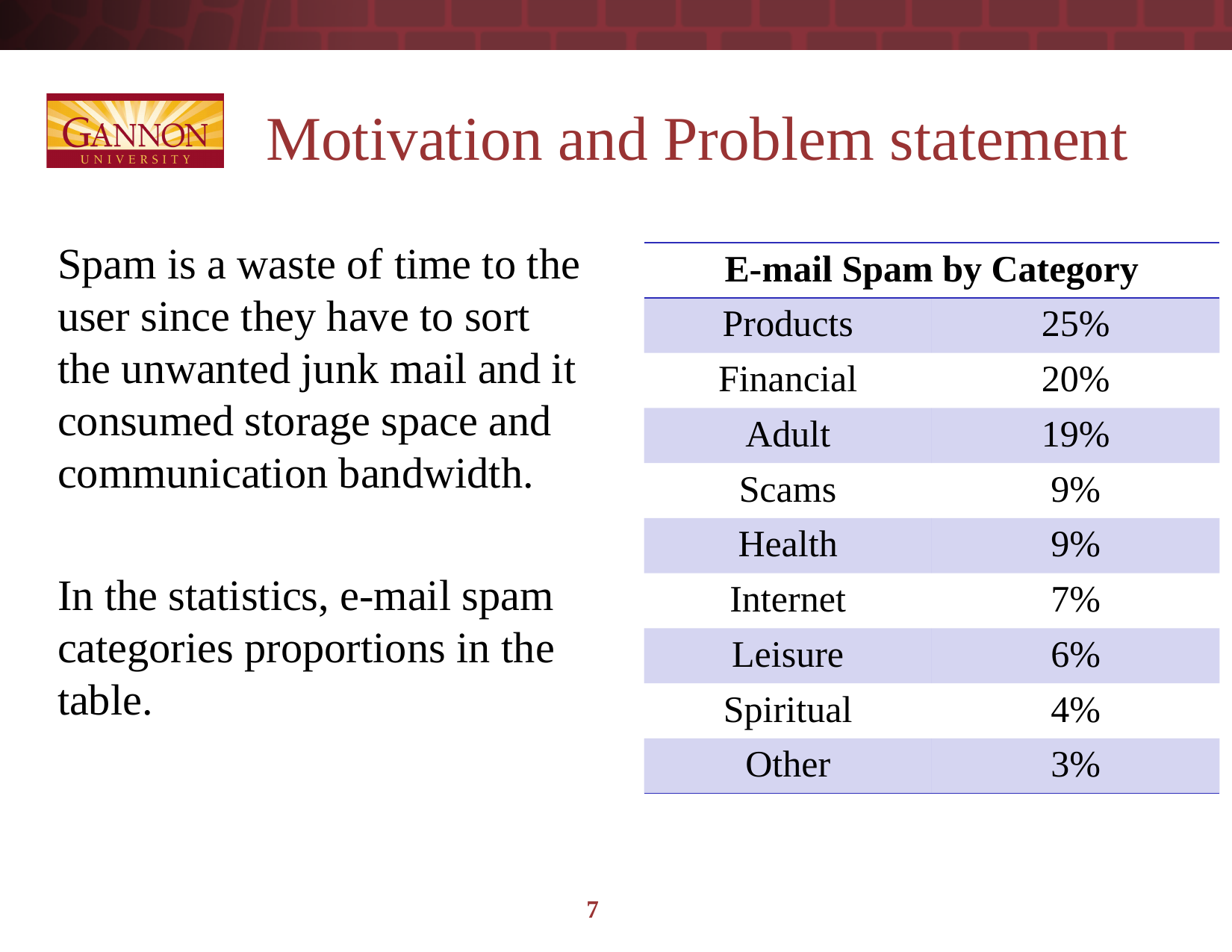

# Motivation and Problem statement
Spam is a waste of time to the user since they have to sort the unwanted junk mail and it consumed storage space and communication bandwidth.

In the statistics, e-mail spam categories proportions in the table.

| E-mail Spam by Category |  |
| --- | --- |
| Products | 25% |
| Financial | 20% |
| Adult | 19% |
| Scams | 9% |
| Health | 9% |
| Internet | 7% |
| Leisure | 6% |
| Spiritual | 4% |
| Other | 3% |
7